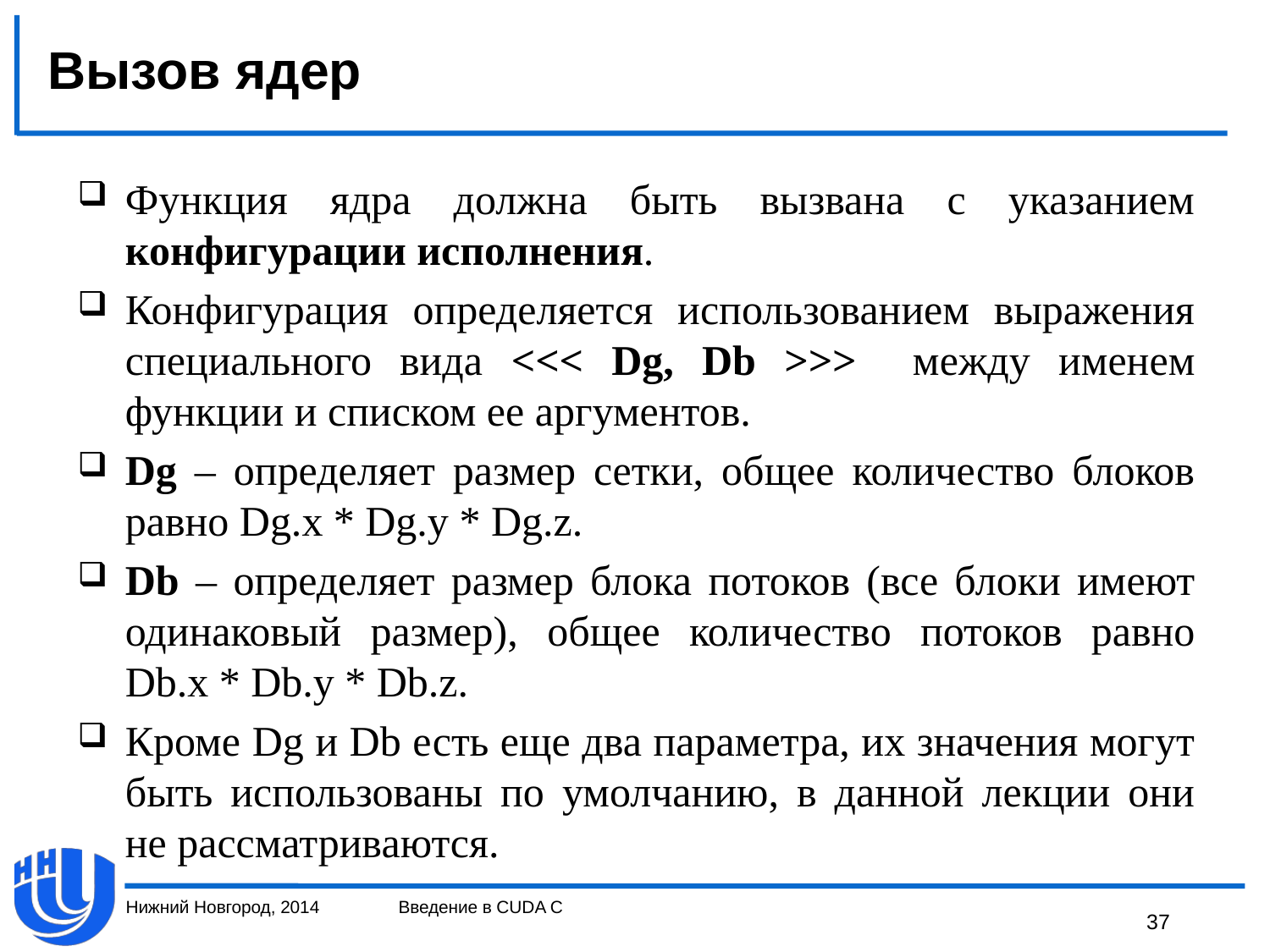

# Вызов ядер
Функция ядра должна быть вызвана с указанием конфигурации исполнения.
Конфигурация определяется использованием выражения специального вида <<< Dg, Db >>>  между именем функции и списком ее аргументов.
Dg – определяет размер сетки, общее количество блоков равно Dg.x * Dg.y * Dg.z.
Db – определяет размер блока потоков (все блоки имеют одинаковый размер), общее количество потоков равно Db.x * Db.y * Db.z.
Кроме Dg и Db есть еще два параметра, их значения могут быть использованы по умолчанию, в данной лекции они не рассматриваются.

Нижний Новгород, 2014
Введение в CUDA C
37